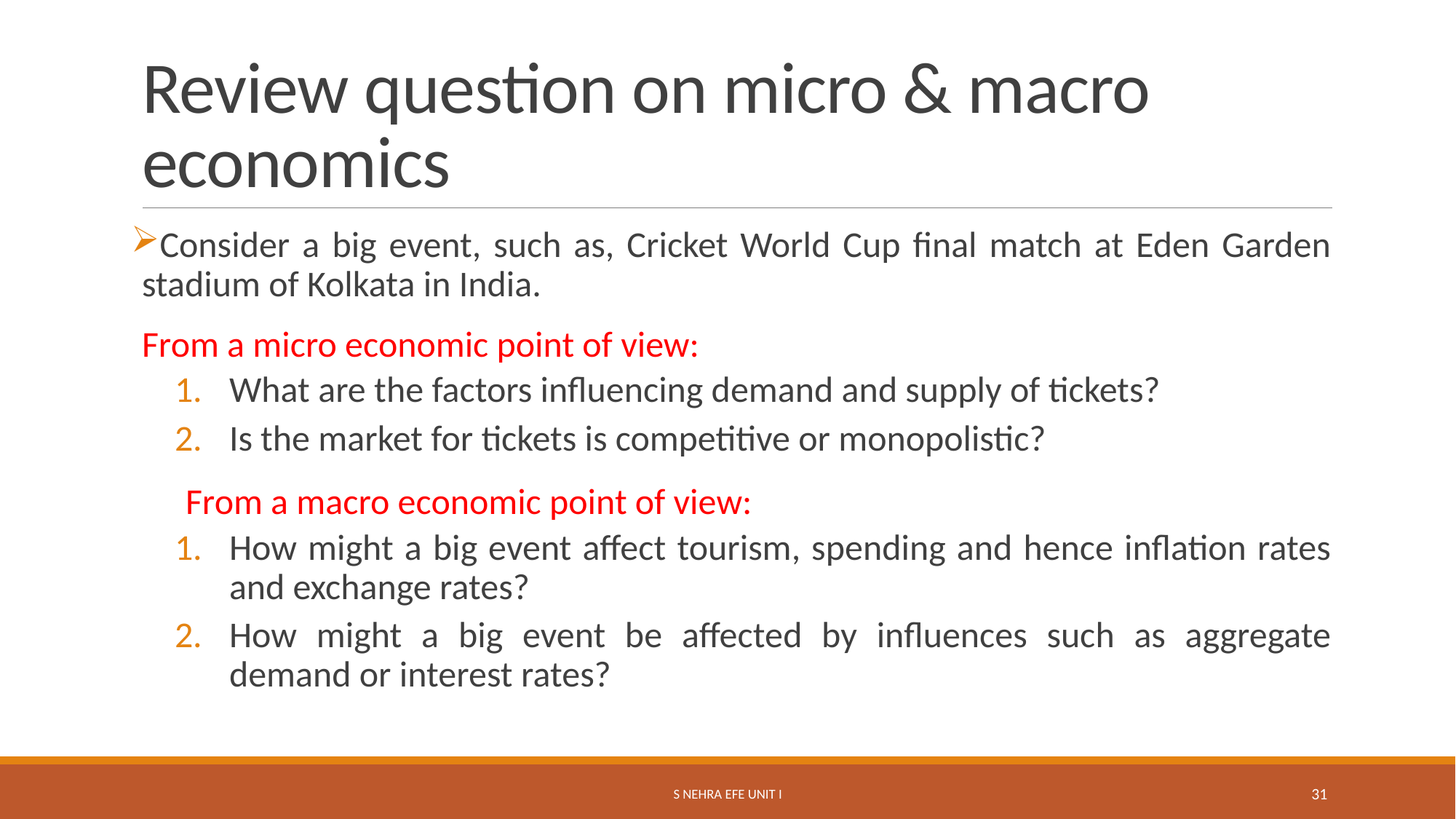

# Review question on micro & macro economics
Consider a big event, such as, Cricket World Cup final match at Eden Garden stadium of Kolkata in India.
From a micro economic point of view:
What are the factors influencing demand and supply of tickets?
Is the market for tickets is competitive or monopolistic?
From a macro economic point of view:
How might a big event affect tourism, spending and hence inflation rates and exchange rates?
How might a big event be affected by influences such as aggregate demand or interest rates?
S Nehra EFE Unit I
31